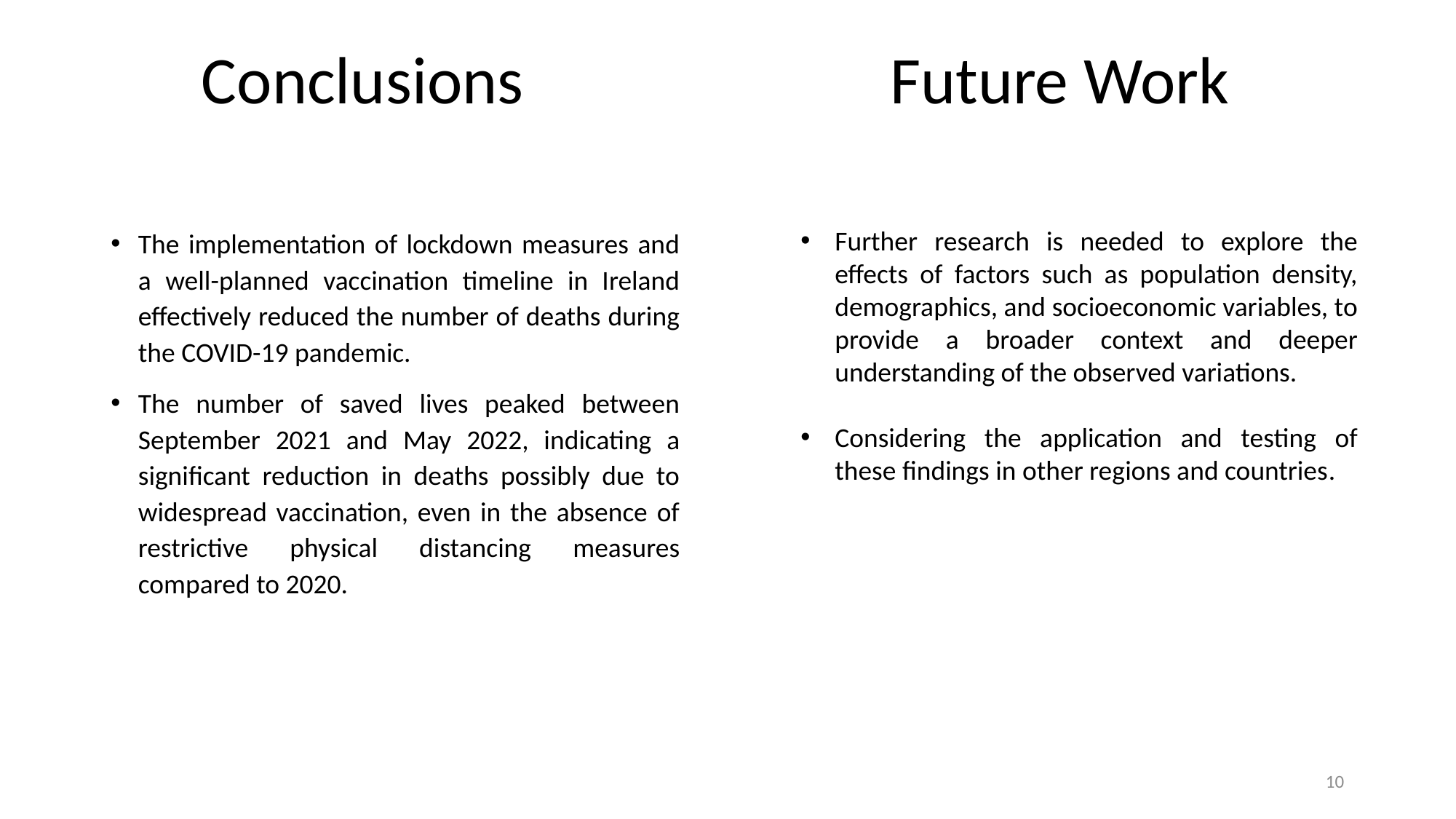

# Conclusions 				 Future Work
The implementation of lockdown measures and a well-planned vaccination timeline in Ireland effectively reduced the number of deaths during the COVID-19 pandemic.
The number of saved lives peaked between September 2021 and May 2022, indicating a significant reduction in deaths possibly due to widespread vaccination, even in the absence of restrictive physical distancing measures compared to 2020.
Further research is needed to explore the effects of factors such as population density, demographics, and socioeconomic variables, to provide a broader context and deeper understanding of the observed variations.

Considering the application and testing of these findings in other regions and countries.

10